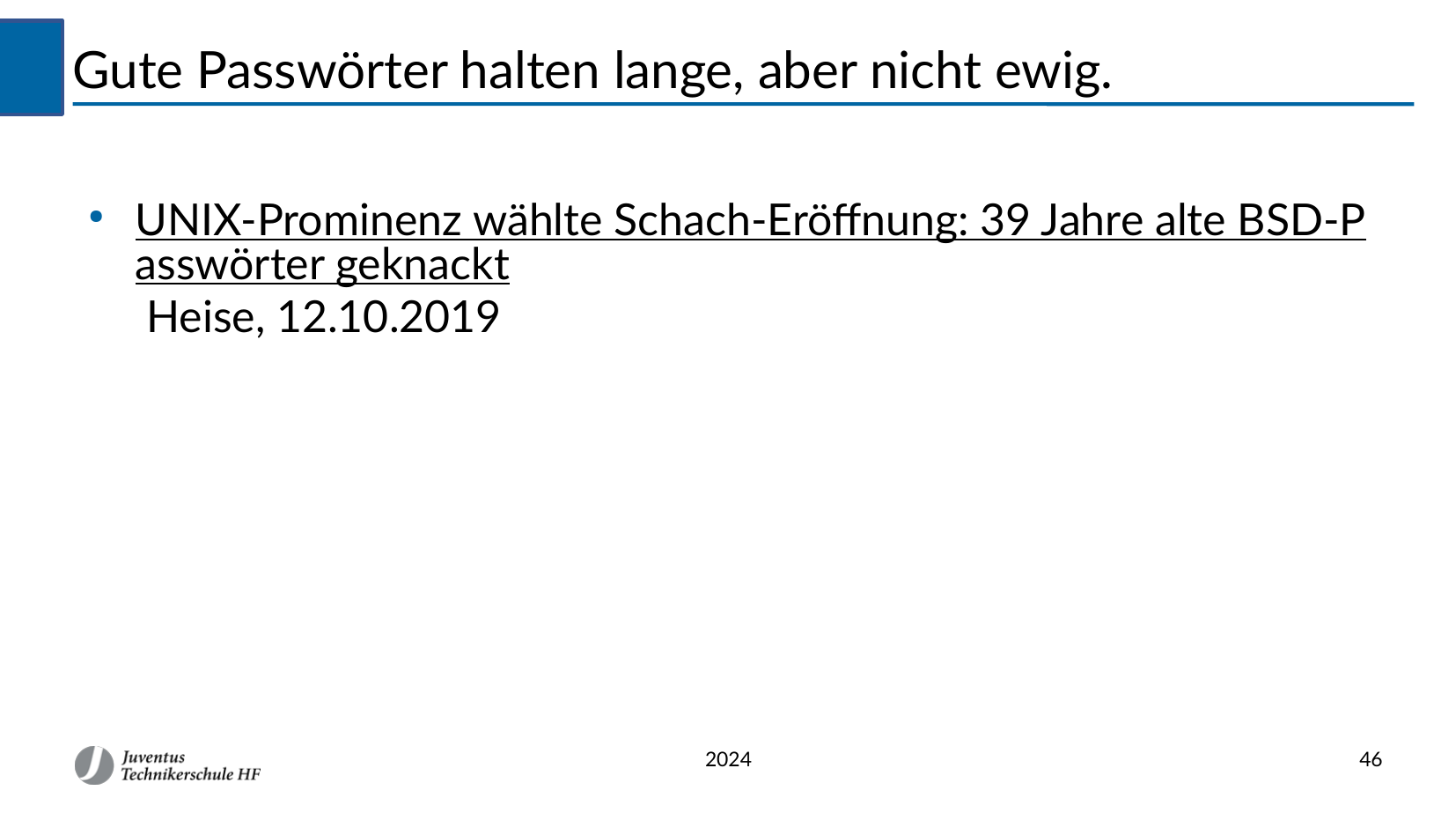

Gute Passwörter halten lange, aber nicht ewig.
UNIX-Prominenz wählte Schach-Eröffnung: 39 Jahre alte BSD-Passwörter geknackt Heise, 12.10.2019
2024
46